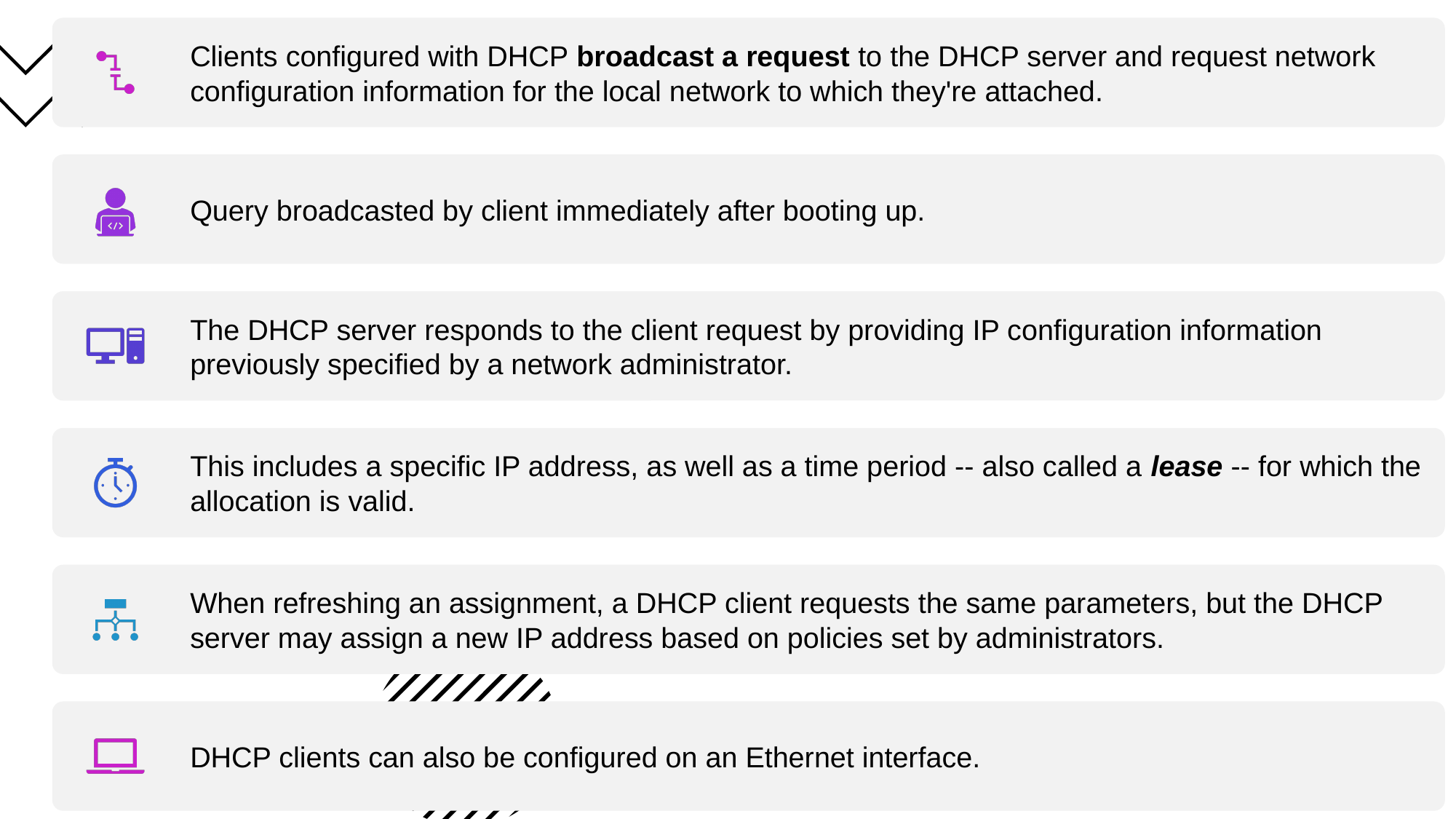

Clients configured with DHCP broadcast a request to the DHCP server and request network configuration information for the local network to which they're attached.
Query broadcasted by client immediately after booting up.
The DHCP server responds to the client request by providing IP configuration information previously specified by a network administrator.
This includes a specific IP address, as well as a time period -- also called a lease -- for which the allocation is valid.
When refreshing an assignment, a DHCP client requests the same parameters, but the DHCP server may assign a new IP address based on policies set by administrators.
DHCP clients can also be configured on an Ethernet interface.